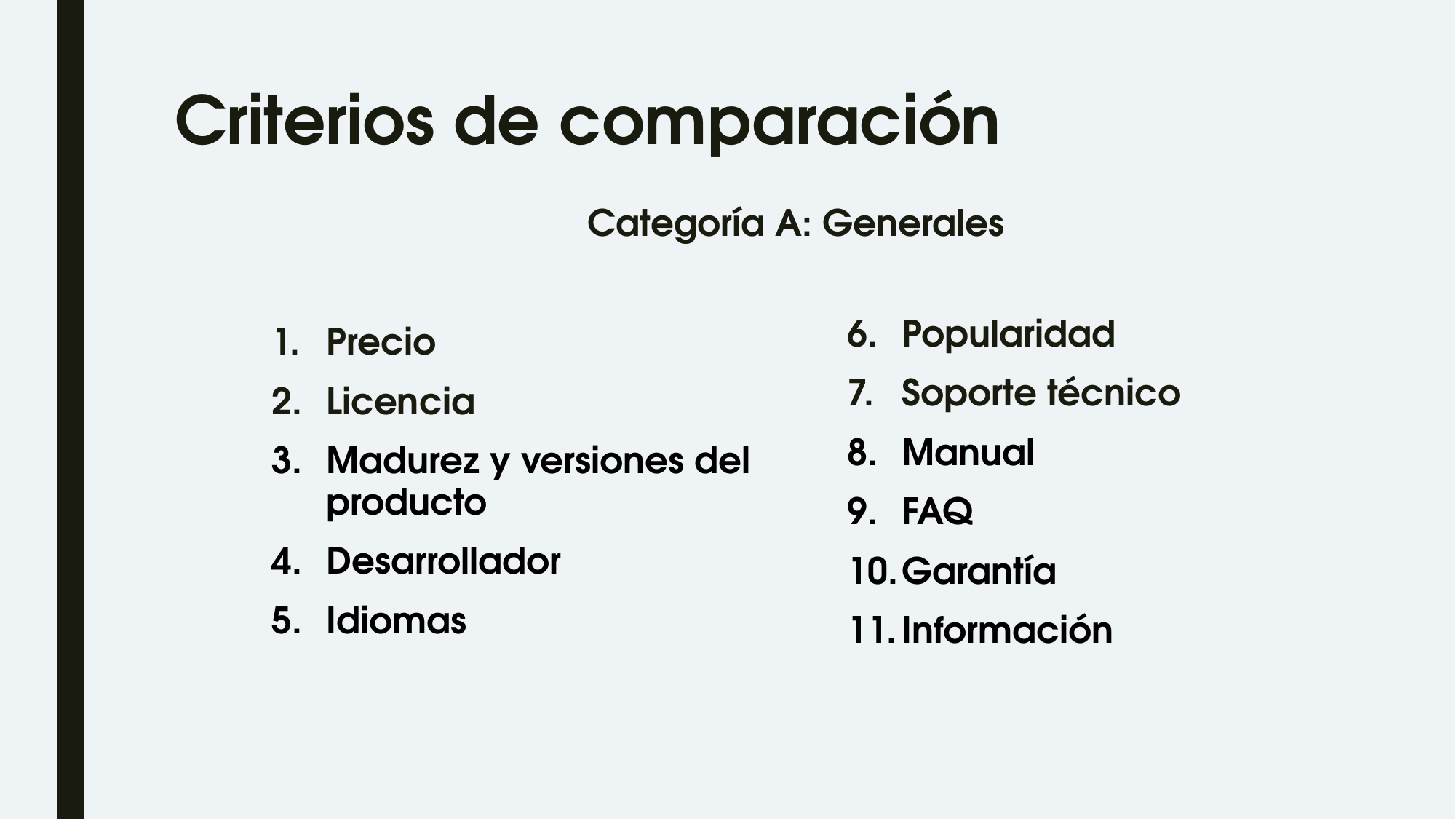

# Criterios de comparación
Categoría A: Generales
Popularidad
Soporte técnico
Manual
FAQ
Garantía
Información
Precio
Licencia
Madurez y versiones del producto
Desarrollador
Idiomas